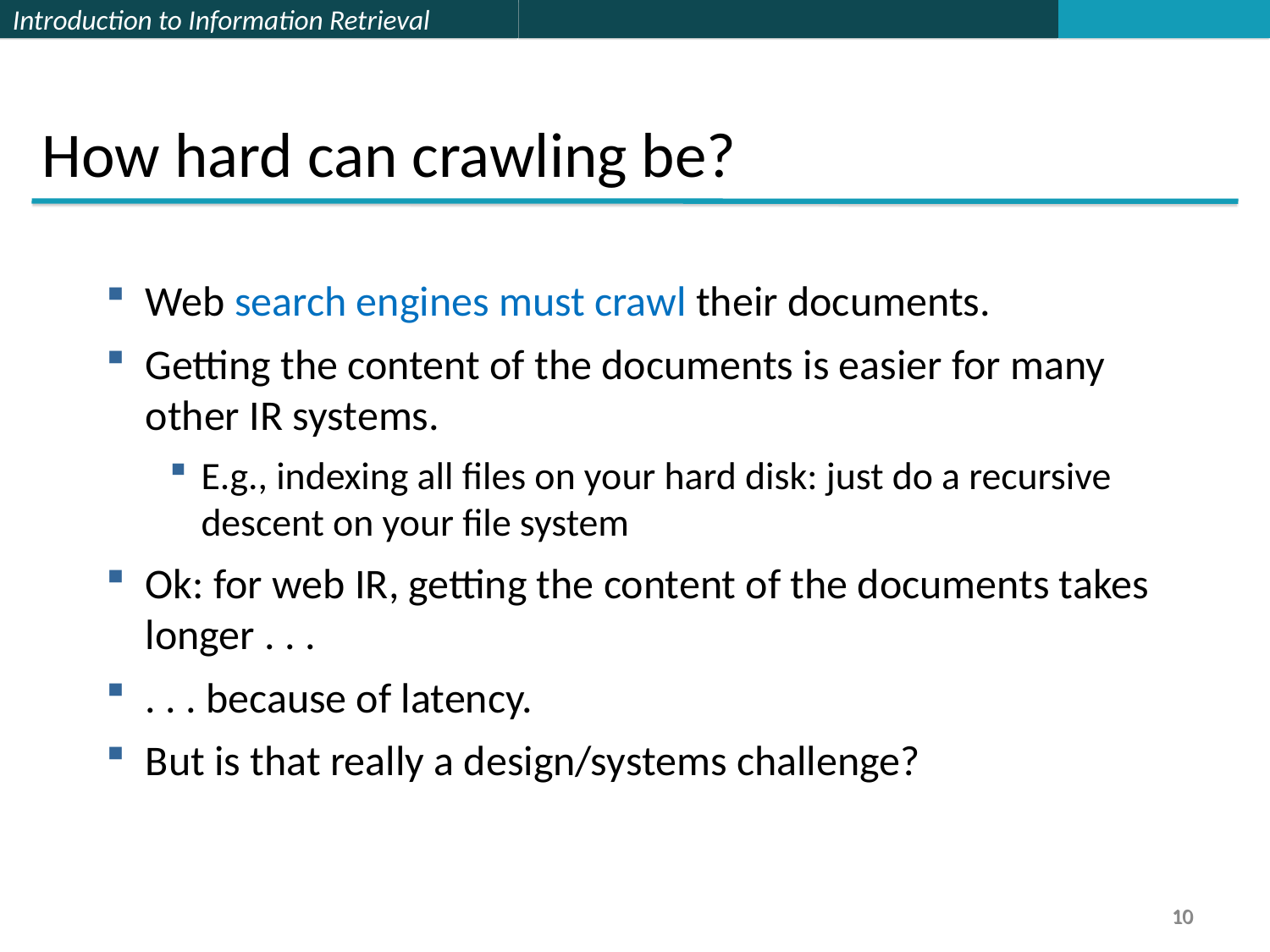

How hard can crawling be?
Web search engines must crawl their documents.
Getting the content of the documents is easier for many other IR systems.
E.g., indexing all files on your hard disk: just do a recursive descent on your file system
Ok: for web IR, getting the content of the documents takes longer . . .
. . . because of latency.
But is that really a design/systems challenge?
10
10